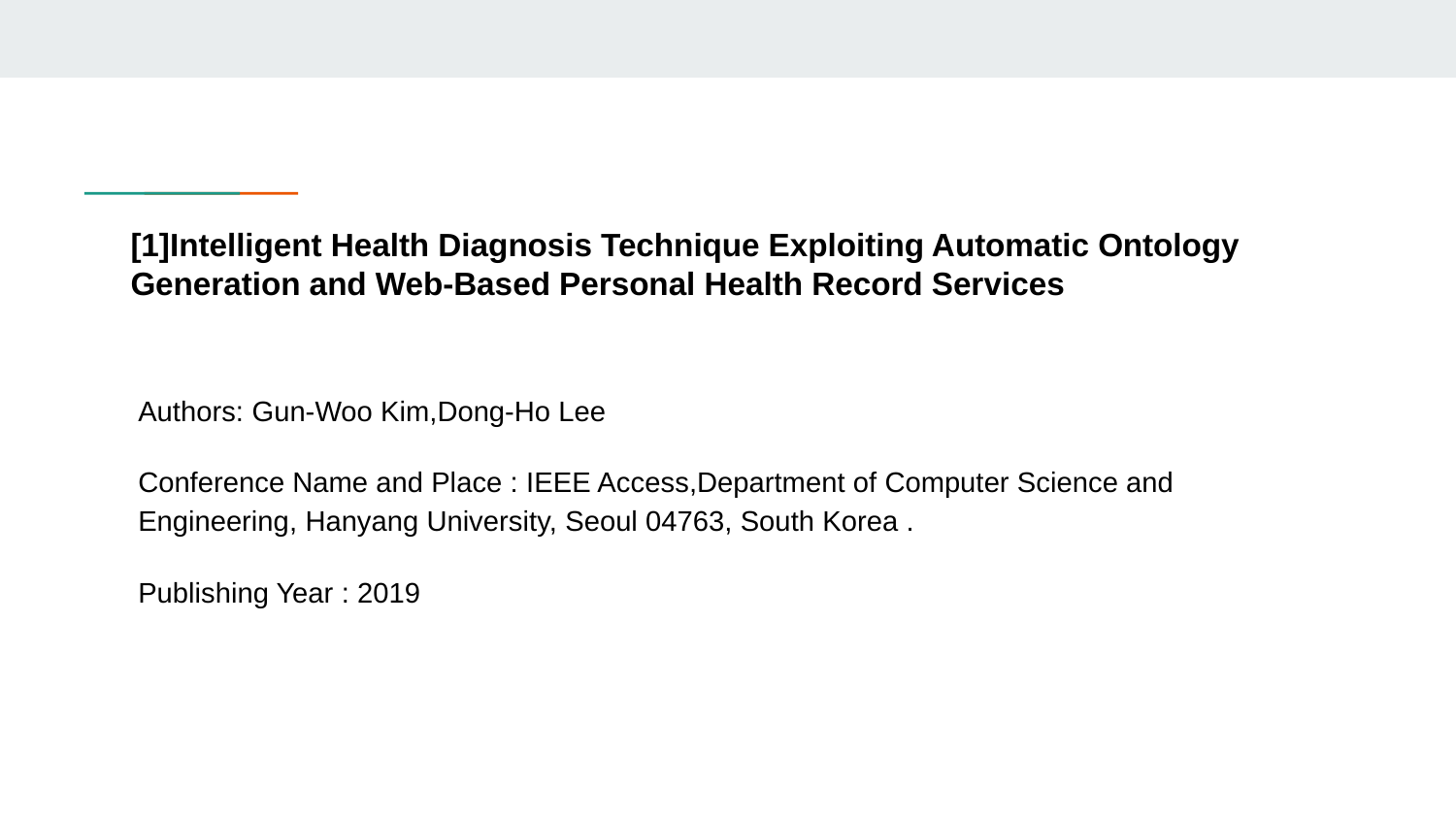

# [1]Intelligent Health Diagnosis Technique Exploiting Automatic Ontology Generation and Web-Based Personal Health Record Services

Authors: Gun-Woo Kim,Dong-Ho Lee
Conference Name and Place : IEEE Access,Department of Computer Science and Engineering, Hanyang University, Seoul 04763, South Korea .
Publishing Year : 2019